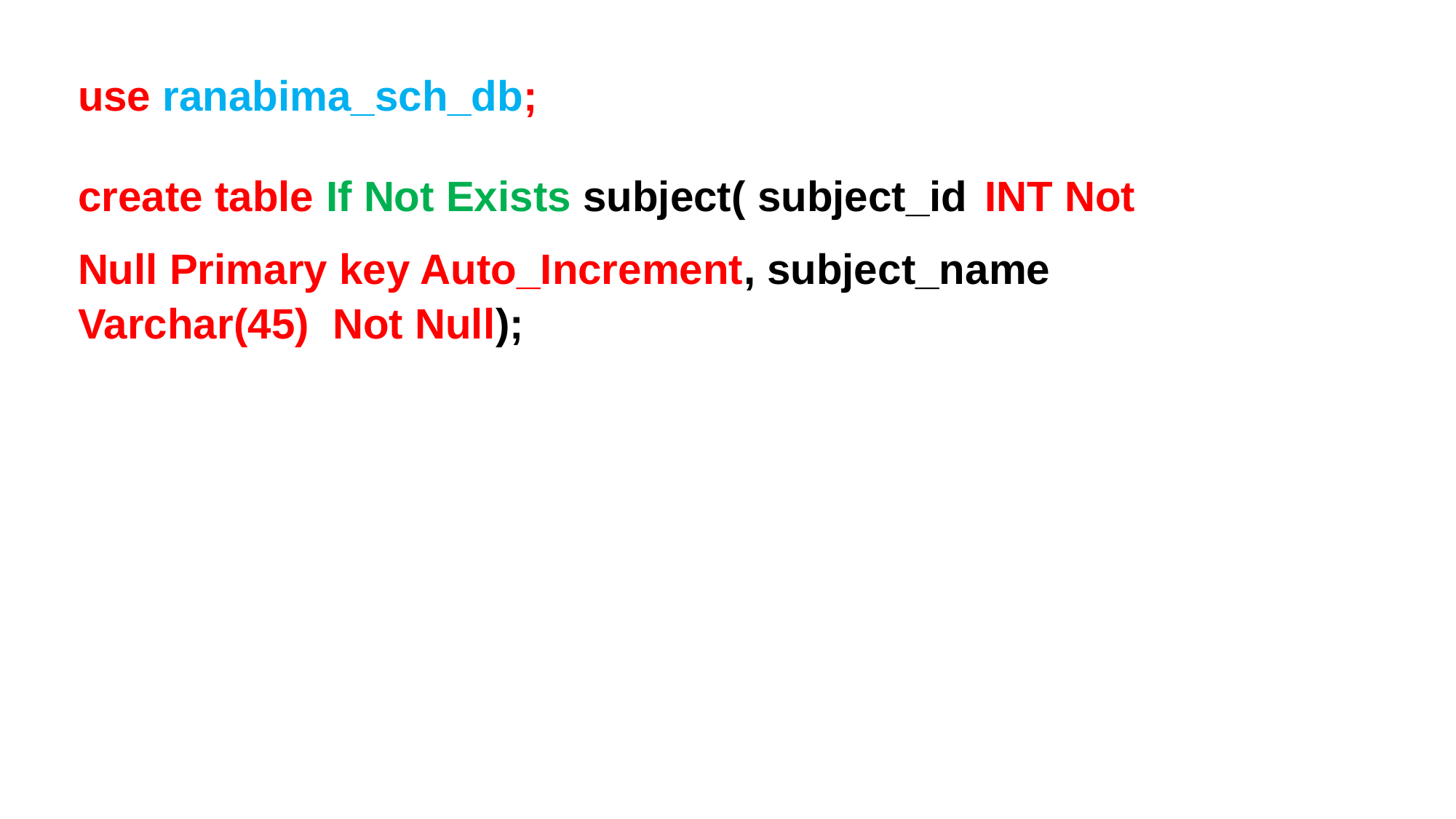

use ranabima_sch_db;
create table If Not Exists subject( subject_id INT Not Null Primary key Auto_Increment, subject_name Varchar(45)  Not Null);